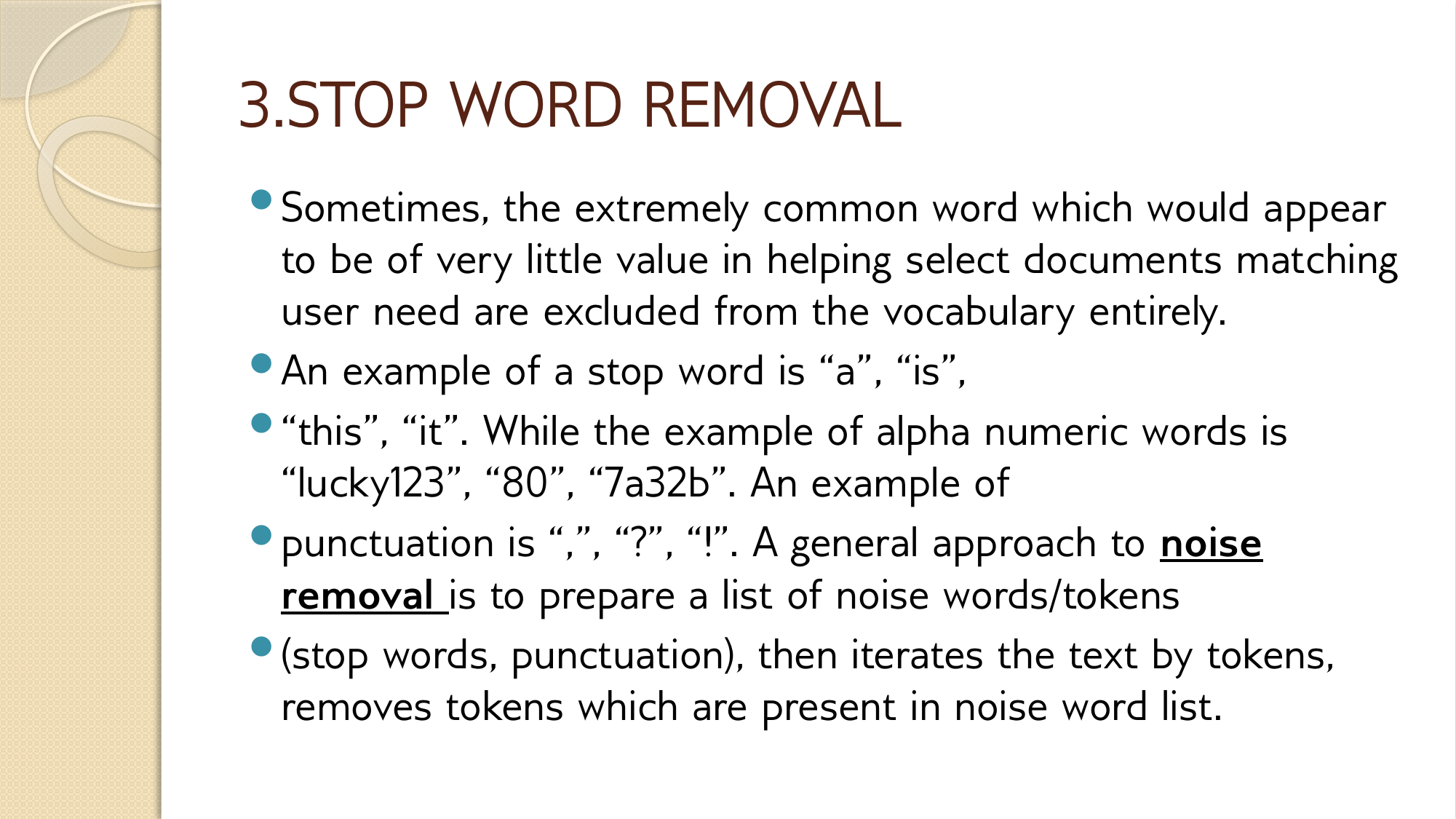

# 3.STOP WORD REMOVAL
Sometimes, the extremely common word which would appear to be of very little value in helping select documents matching user need are excluded from the vocabulary entirely.
An example of a stop word is “a”, “is”,
“this”, “it”. While the example of alpha numeric words is “lucky123”, “80”, “7a32b”. An example of
punctuation is “,”, “?”, “!”. A general approach to noise removal is to prepare a list of noise words/tokens
(stop words, punctuation), then iterates the text by tokens, removes tokens which are present in noise word list.